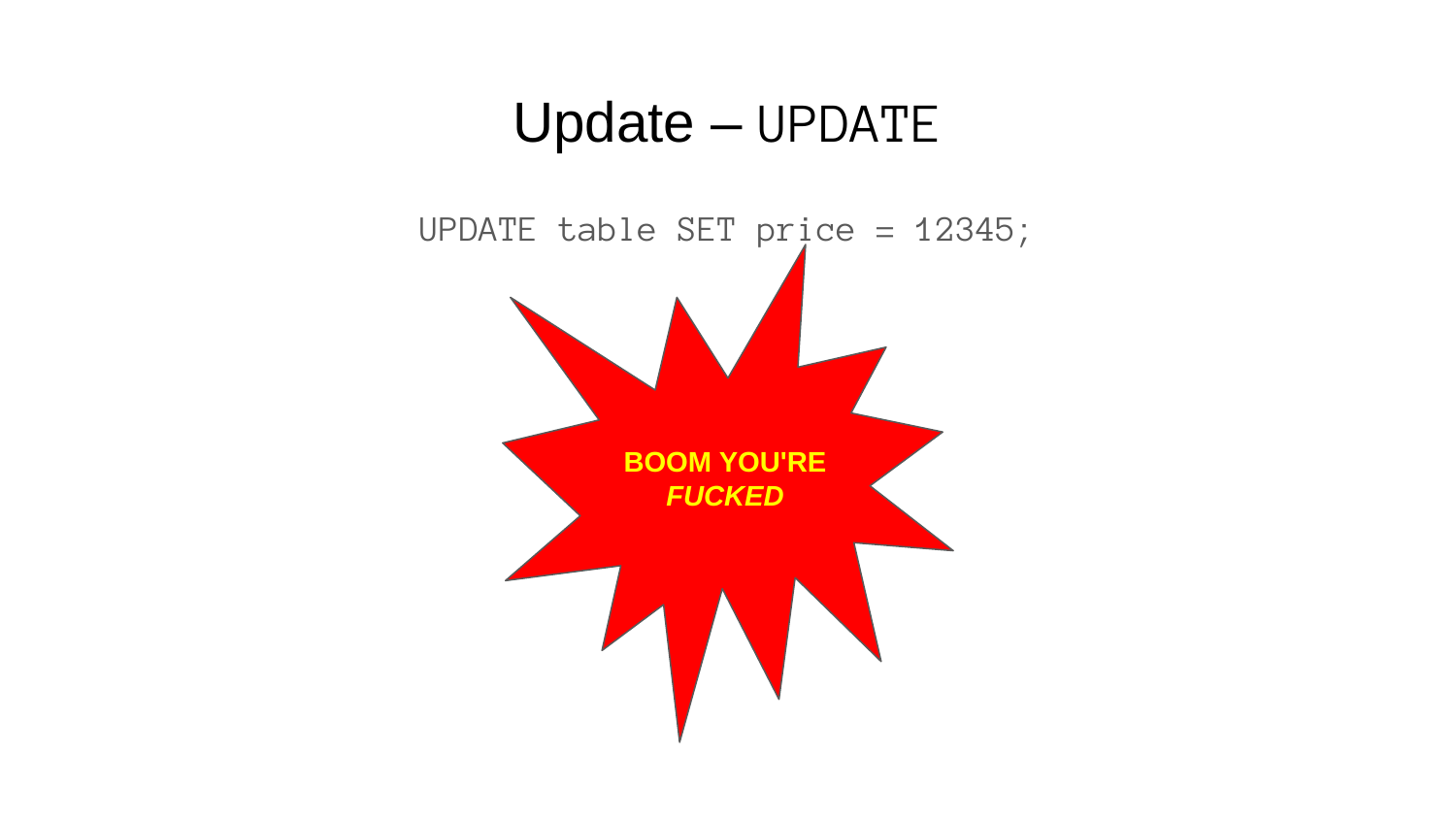

# Update – UPDATE
UPDATE table SET price = 12345;

BOOM YOU'RE FUCKED